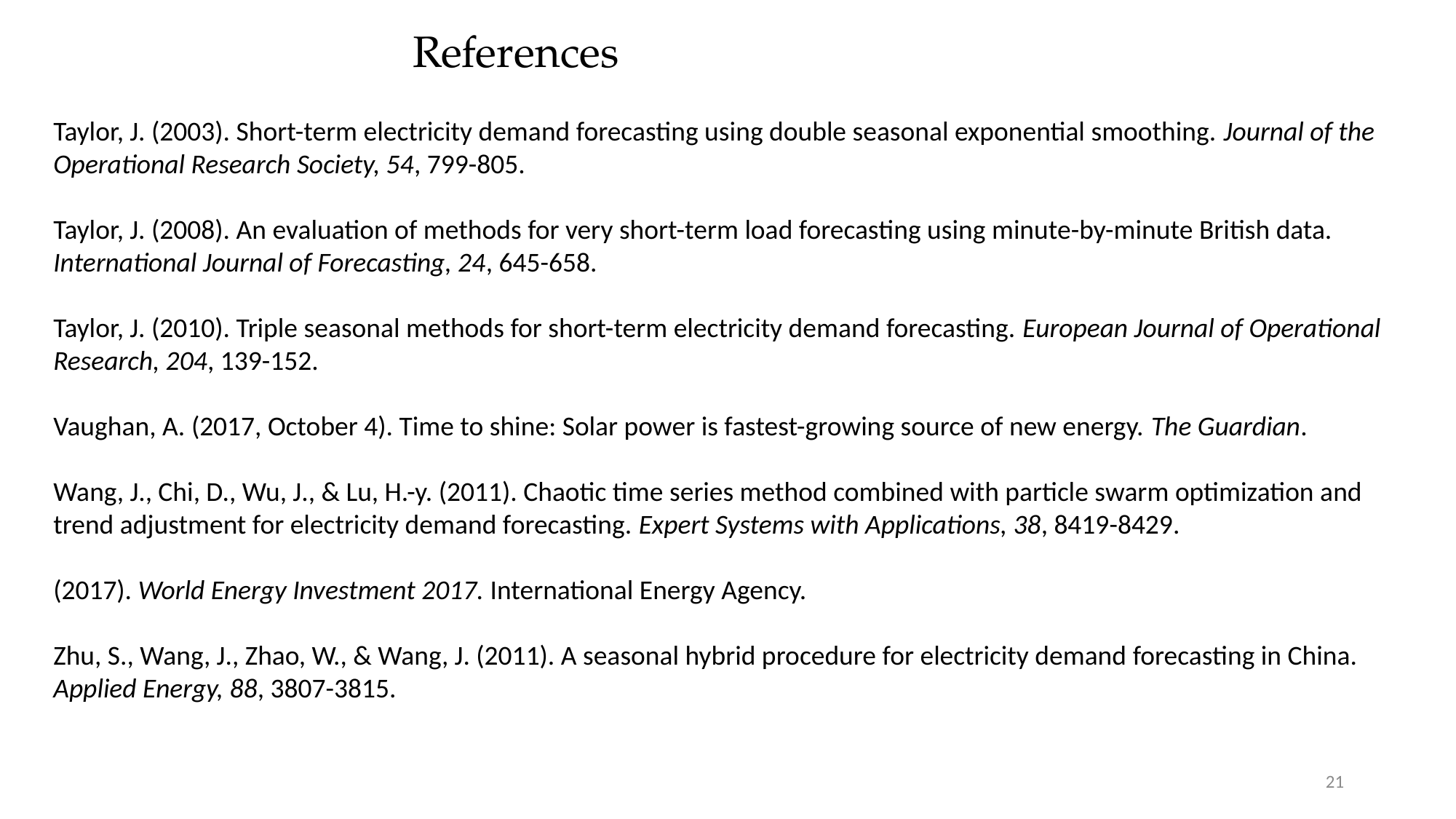

# References
Taylor, J. (2003). Short-term electricity demand forecasting using double seasonal exponential smoothing. Journal of the Operational Research Society, 54, 799-805.

Taylor, J. (2008). An evaluation of methods for very short-term load forecasting using minute-by-minute British data. International Journal of Forecasting, 24, 645-658.

Taylor, J. (2010). Triple seasonal methods for short-term electricity demand forecasting. European Journal of Operational Research, 204, 139-152.

Vaughan, A. (2017, October 4). Time to shine: Solar power is fastest-growing source of new energy. The Guardian.

Wang, J., Chi, D., Wu, J., & Lu, H.-y. (2011). Chaotic time series method combined with particle swarm optimization and trend adjustment for electricity demand forecasting. Expert Systems with Applications, 38, 8419-8429.

(2017). World Energy Investment 2017. International Energy Agency.

Zhu, S., Wang, J., Zhao, W., & Wang, J. (2011). A seasonal hybrid procedure for electricity demand forecasting in China. Applied Energy, 88, 3807-3815.

21